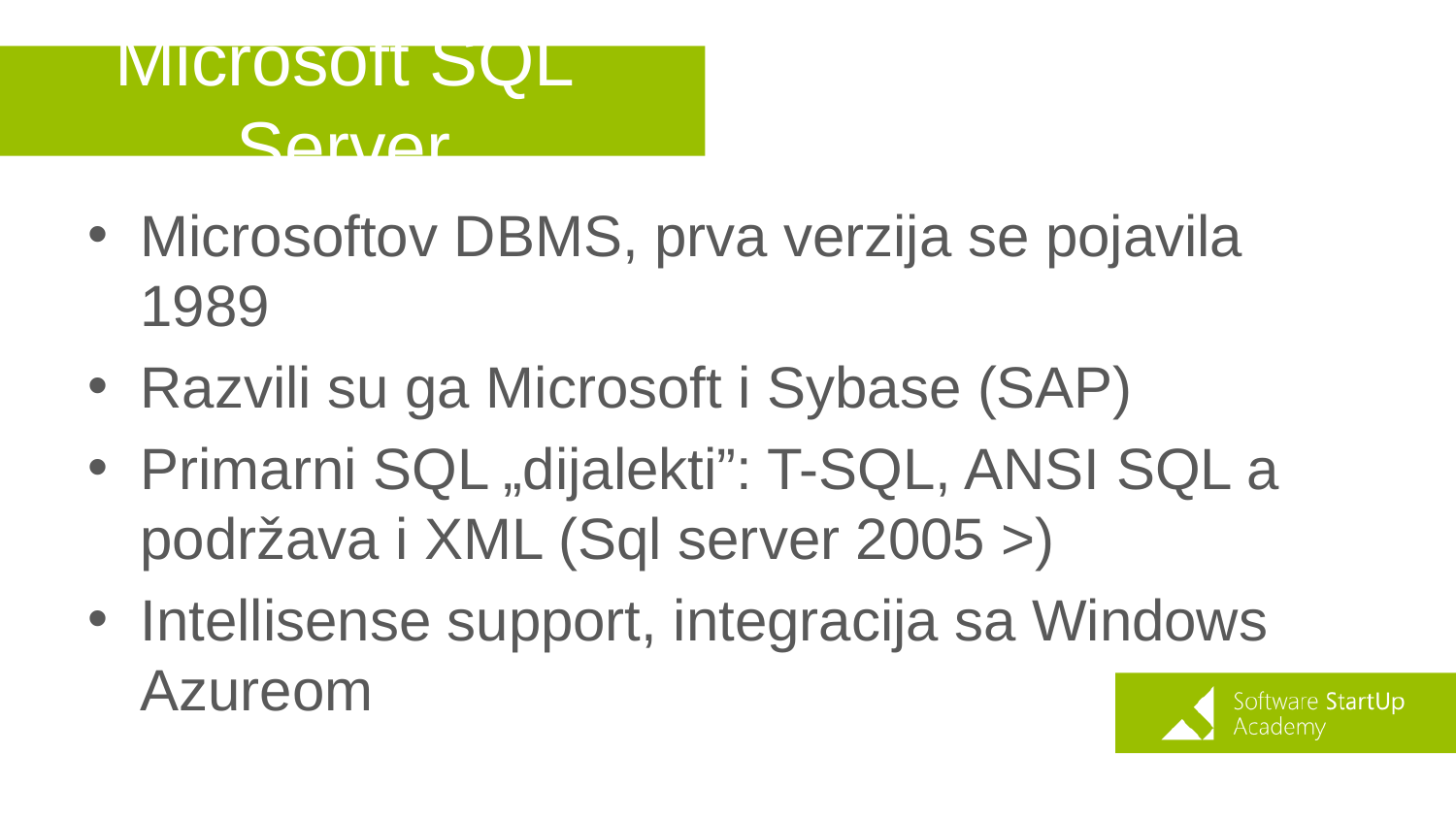

# Microsoft SQL Server
Microsoftov DBMS, prva verzija se pojavila 1989
Razvili su ga Microsoft i Sybase (SAP)
Primarni SQL „dijalekti”: T-SQL, ANSI SQL a podržava i XML (Sql server 2005 >)
Intellisense support, integracija sa Windows Azureom